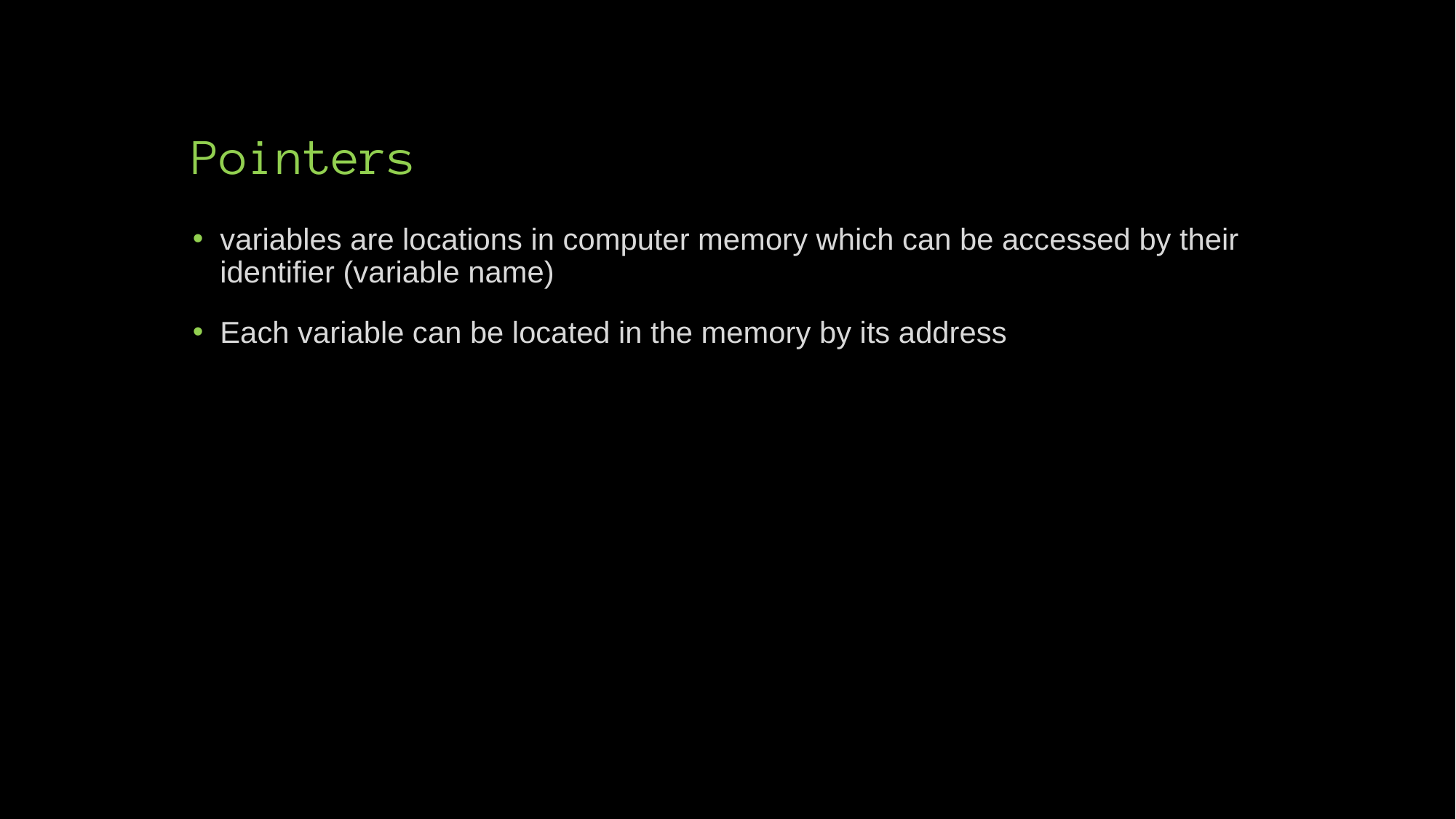

# Pointers
variables are locations in computer memory which can be accessed by their identifier (variable name)
Each variable can be located in the memory by its address